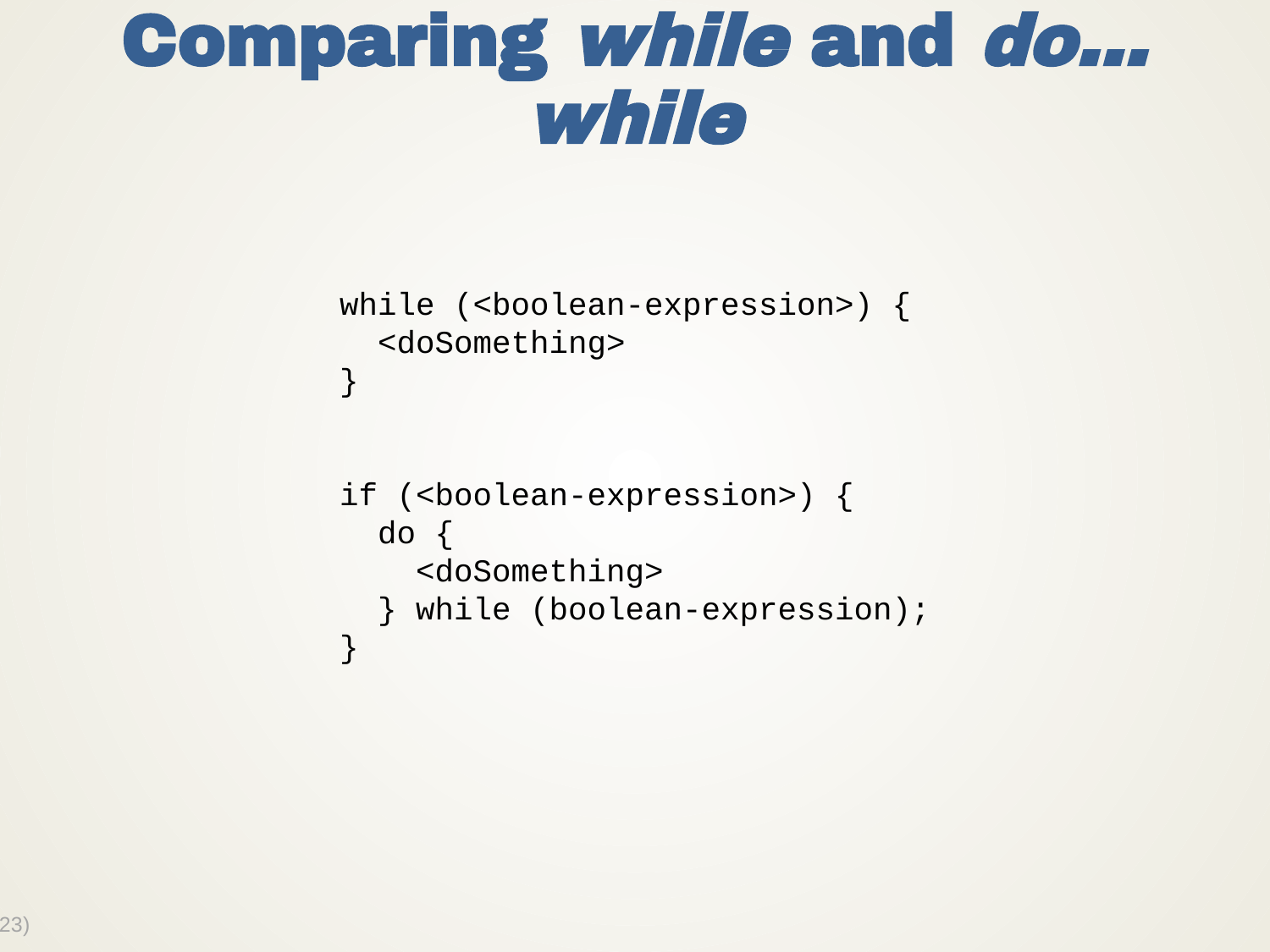

# Comparing while and do…while

while (<boolean-expression>) {
  <doSomething>
}

if (<boolean-expression>) {
  do {
    <doSomething>
  } while (boolean-expression);
}